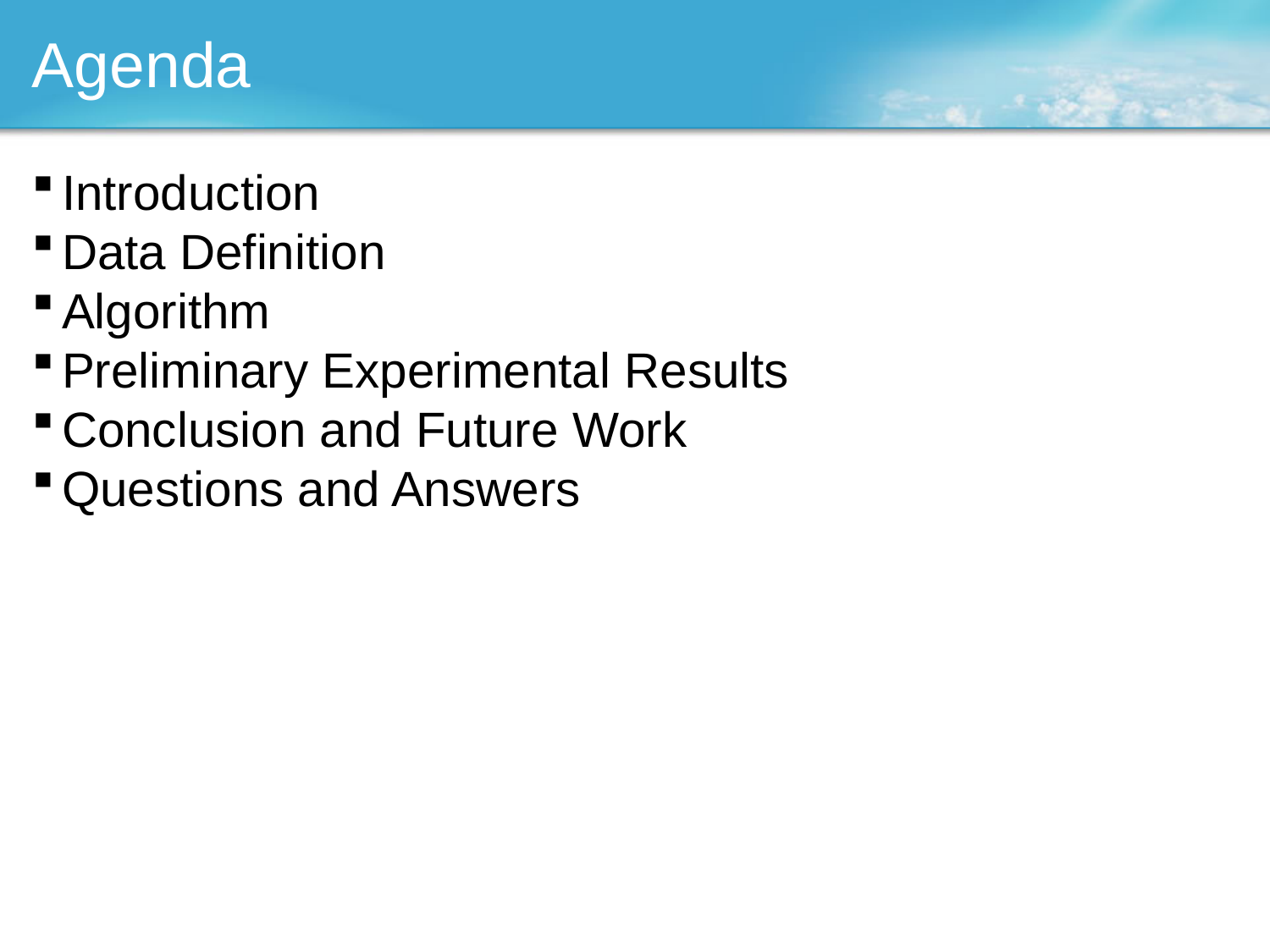

Agenda
Introduction
Data Definition
Algorithm
Preliminary Experimental Results
Conclusion and Future Work
Questions and Answers